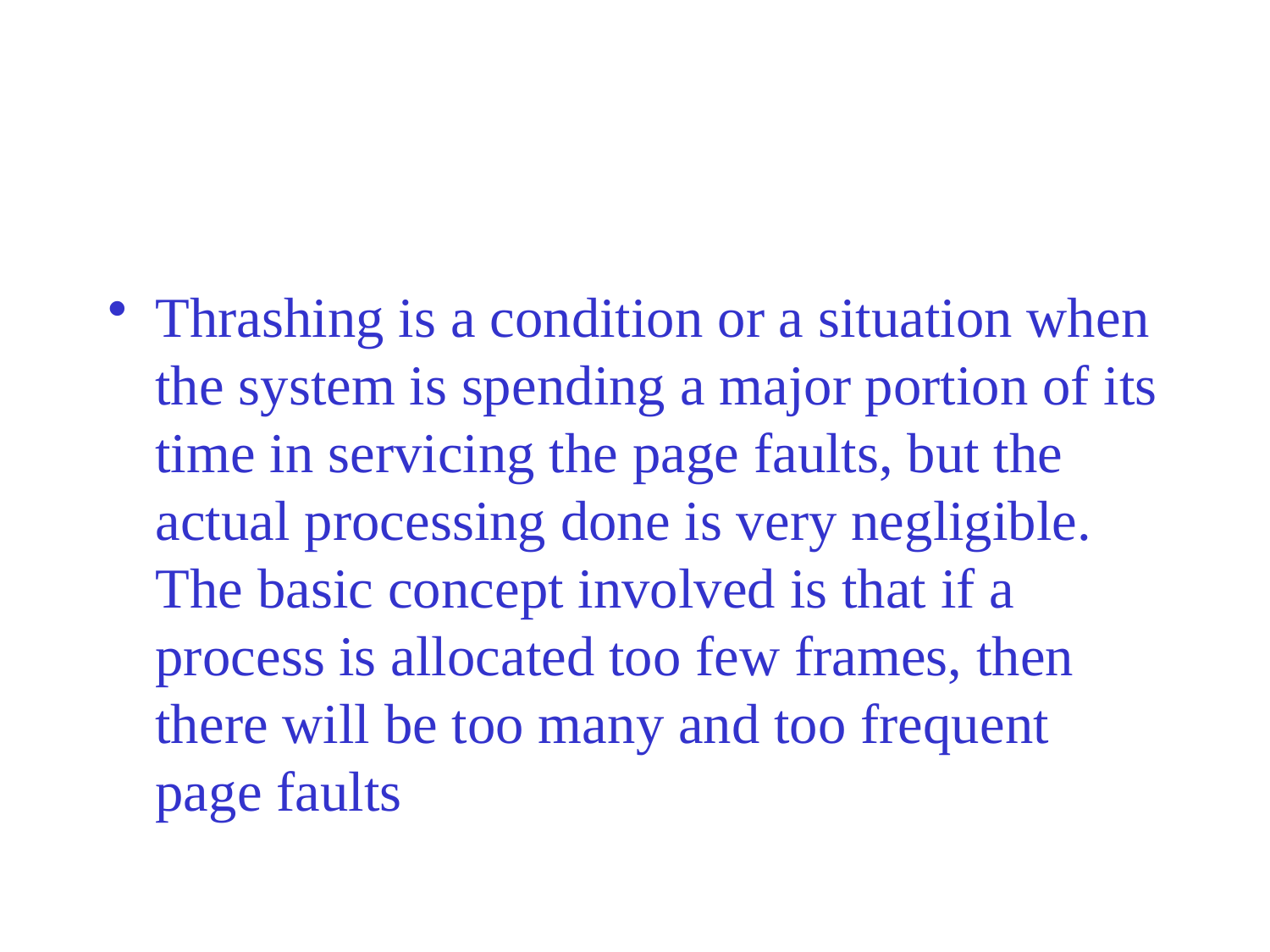

#
Thrashing is a condition or a situation when the system is spending a major portion of its time in servicing the page faults, but the actual processing done is very negligible. The basic concept involved is that if a process is allocated too few frames, then there will be too many and too frequent page faults